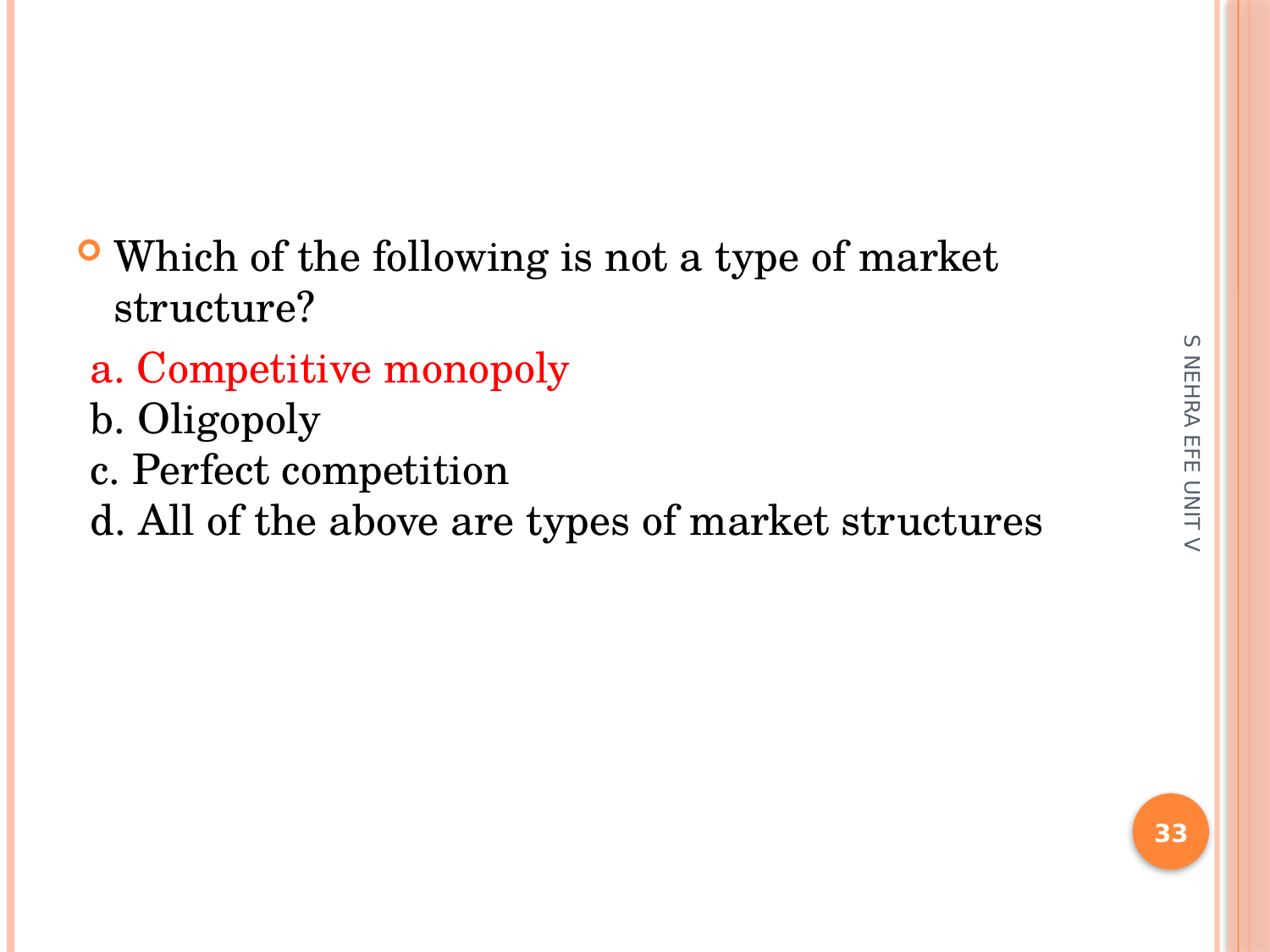

#
Which of the following is not a type of market structure?
 a. Competitive monopoly 
 b. Oligopoly 
 c. Perfect competition 
 d. All of the above are types of market structures

S NEHRA EFE UNIT V
33